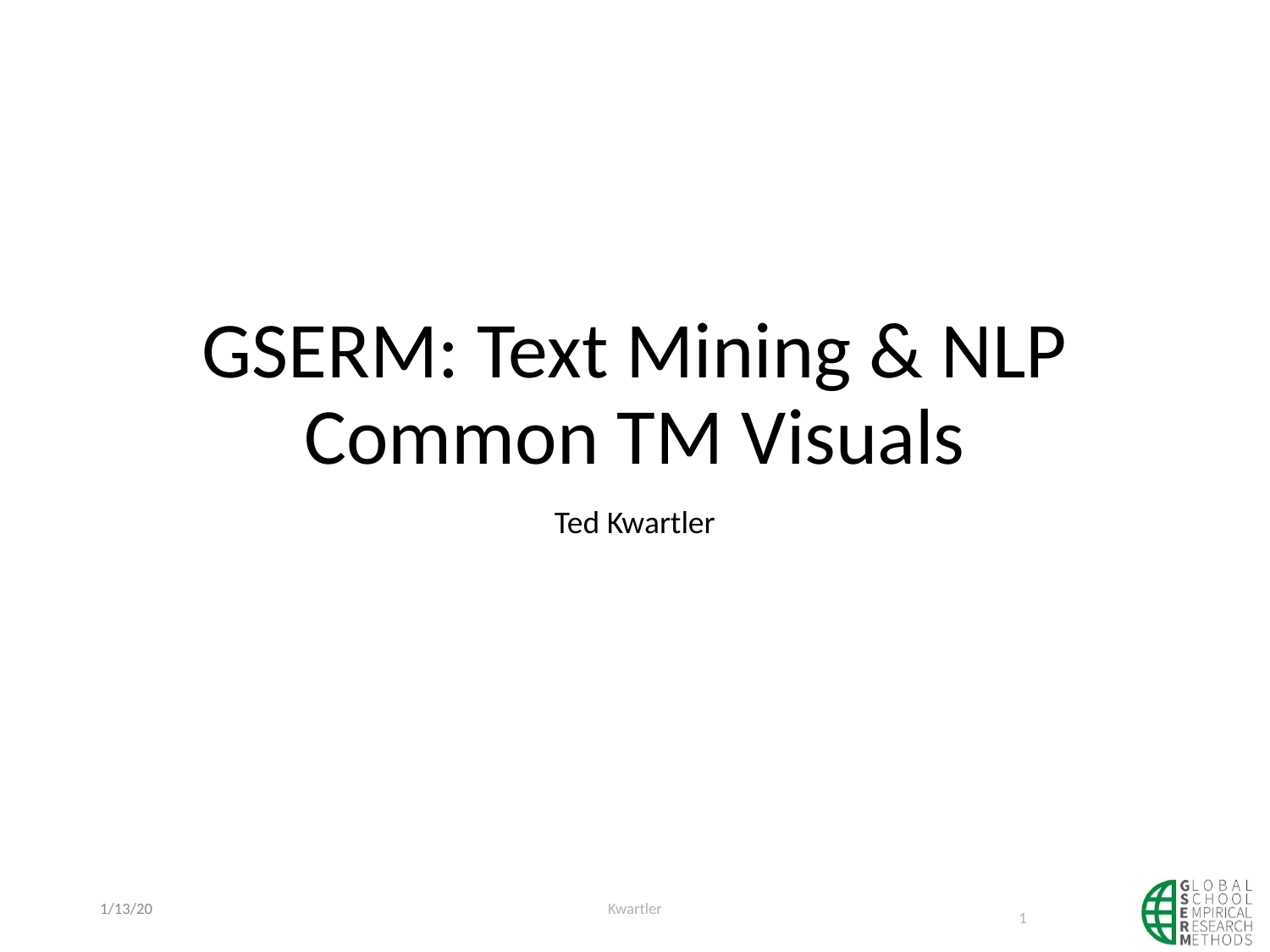

# GSERM: Text Mining & NLP Common TM Visuals
Ted Kwartler
1/13/20
Kwartler
1